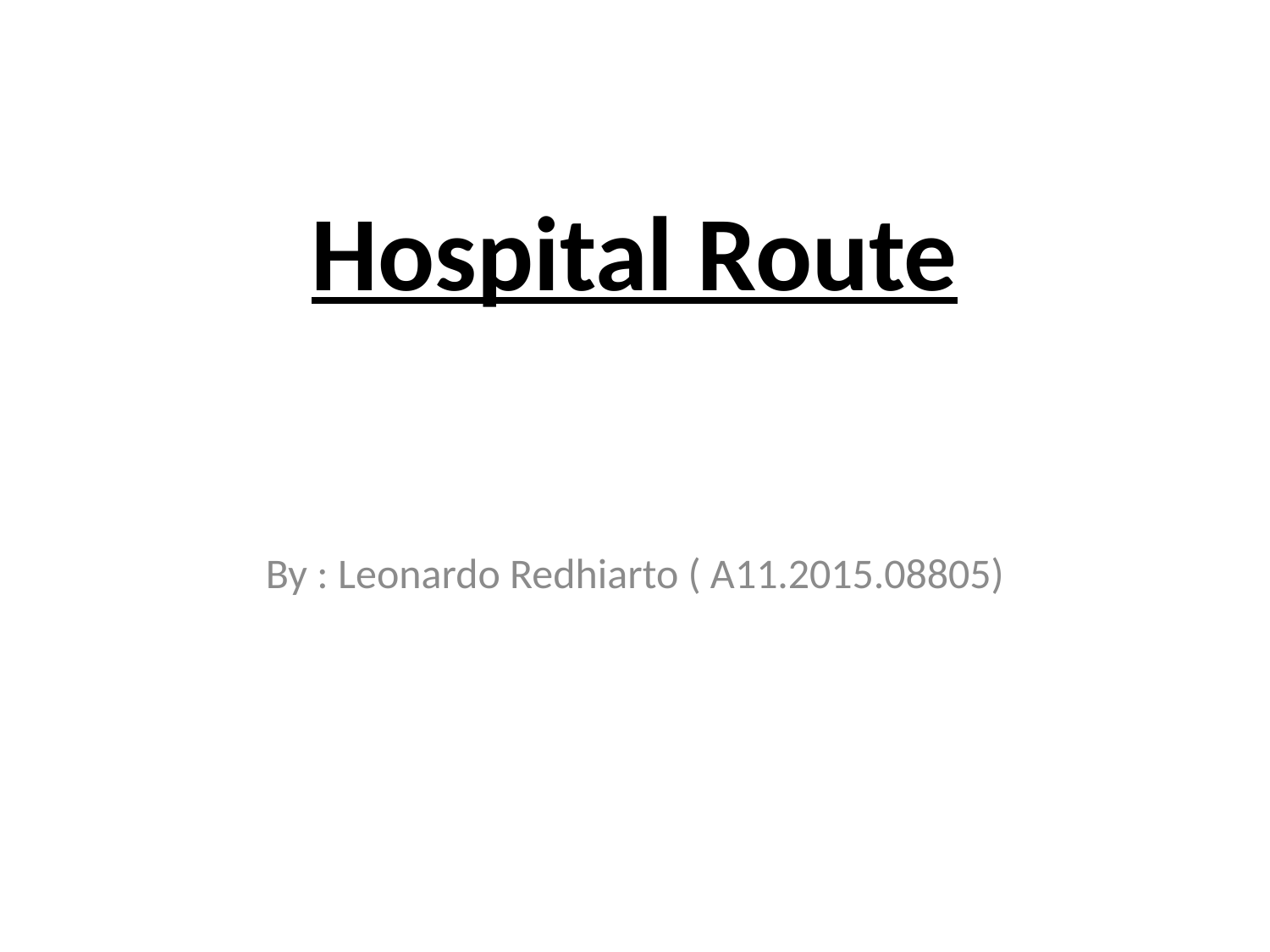

# Hospital Route
By : Leonardo Redhiarto ( A11.2015.08805)